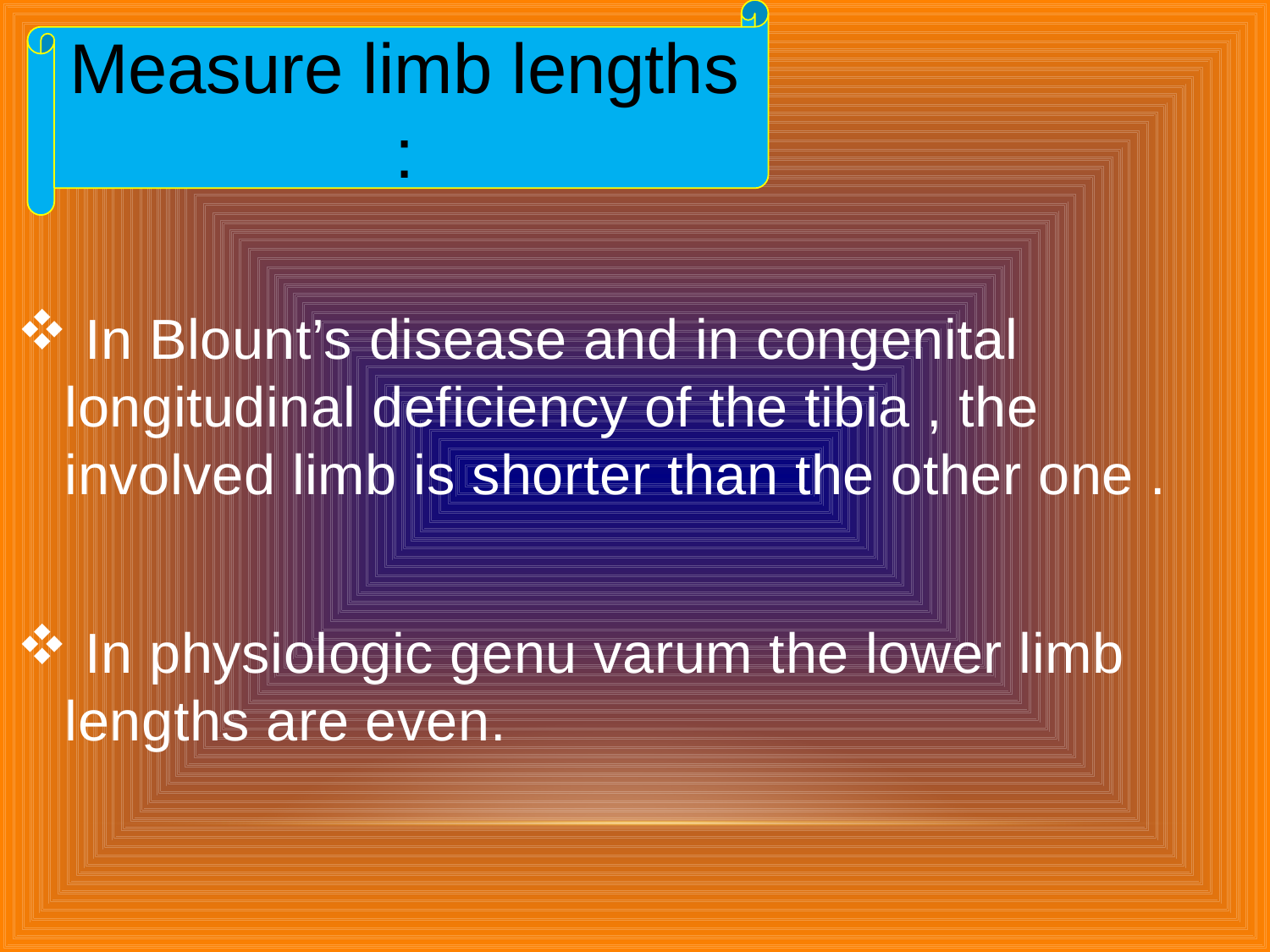

Measure limb lengths :
 In Blount’s disease and in congenital longitudinal deficiency of the tibia , the involved limb is shorter than the other one .

 In physiologic genu varum the lower limb lengths are even.
36